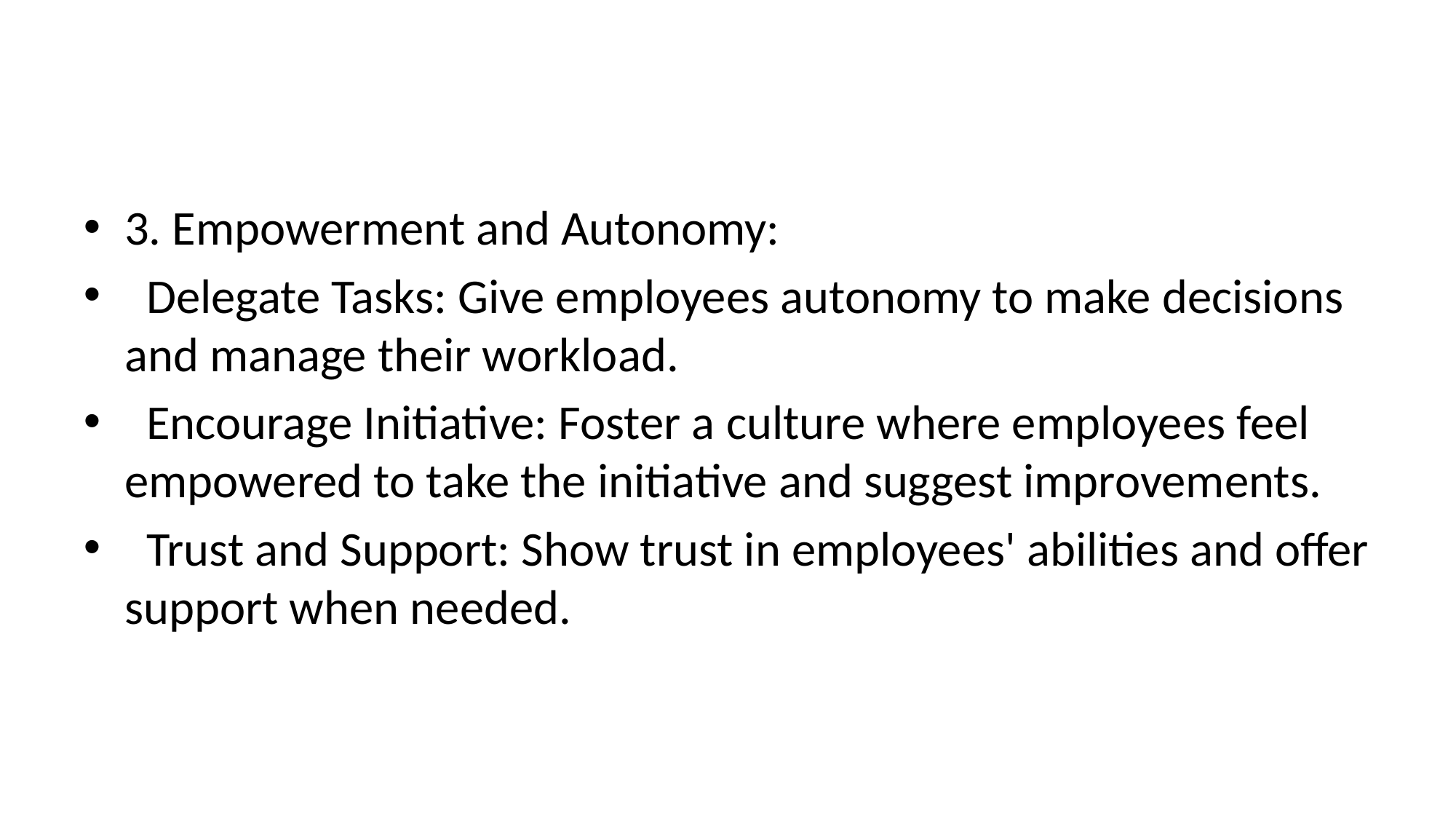

#
3. Empowerment and Autonomy:
  Delegate Tasks: Give employees autonomy to make decisions and manage their workload.
  Encourage Initiative: Foster a culture where employees feel empowered to take the initiative and suggest improvements.
  Trust and Support: Show trust in employees' abilities and offer support when needed.